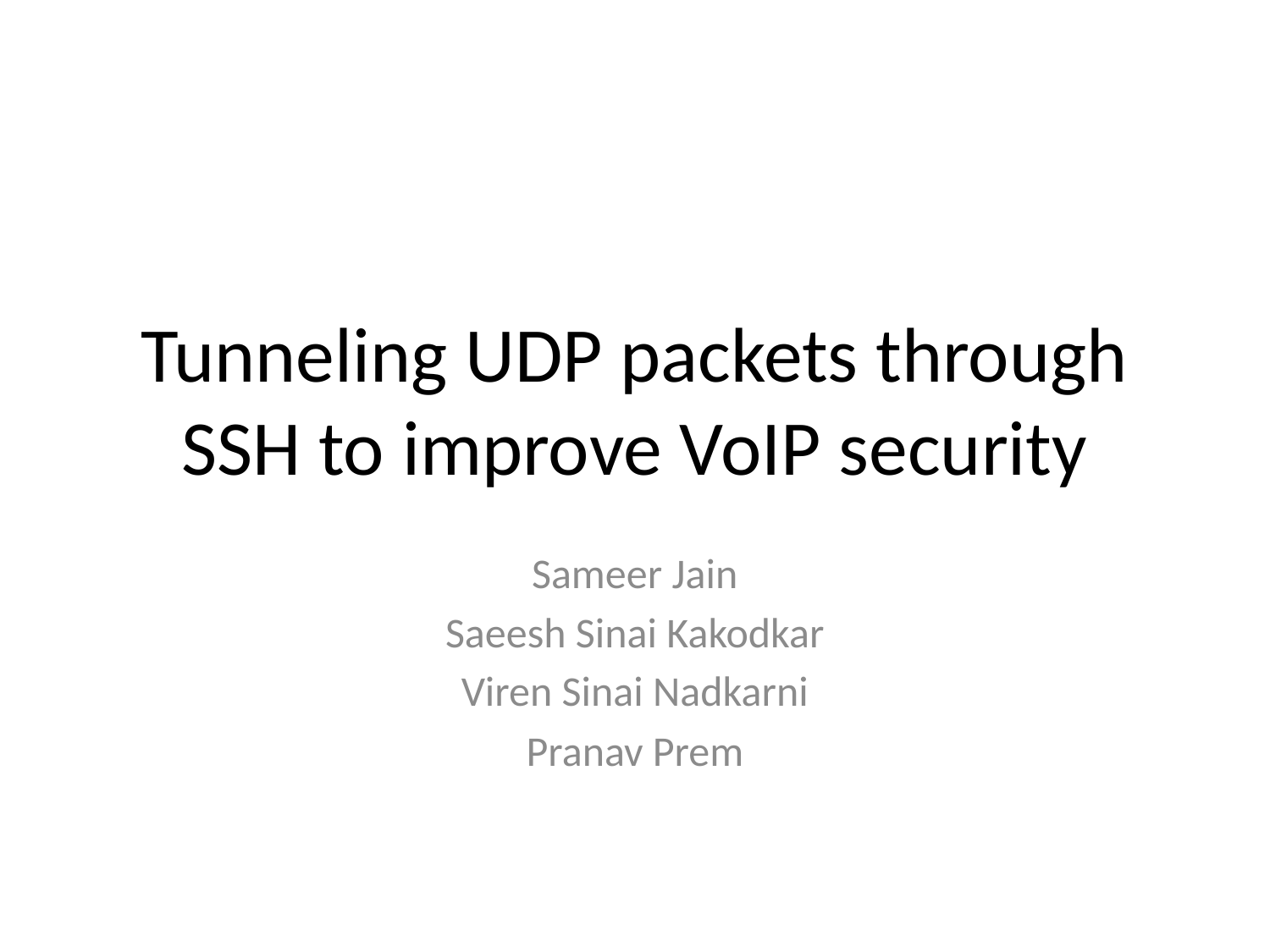

# Tunneling UDP packets through SSH to improve VoIP security
Sameer Jain
Saeesh Sinai Kakodkar
Viren Sinai Nadkarni
Pranav Prem